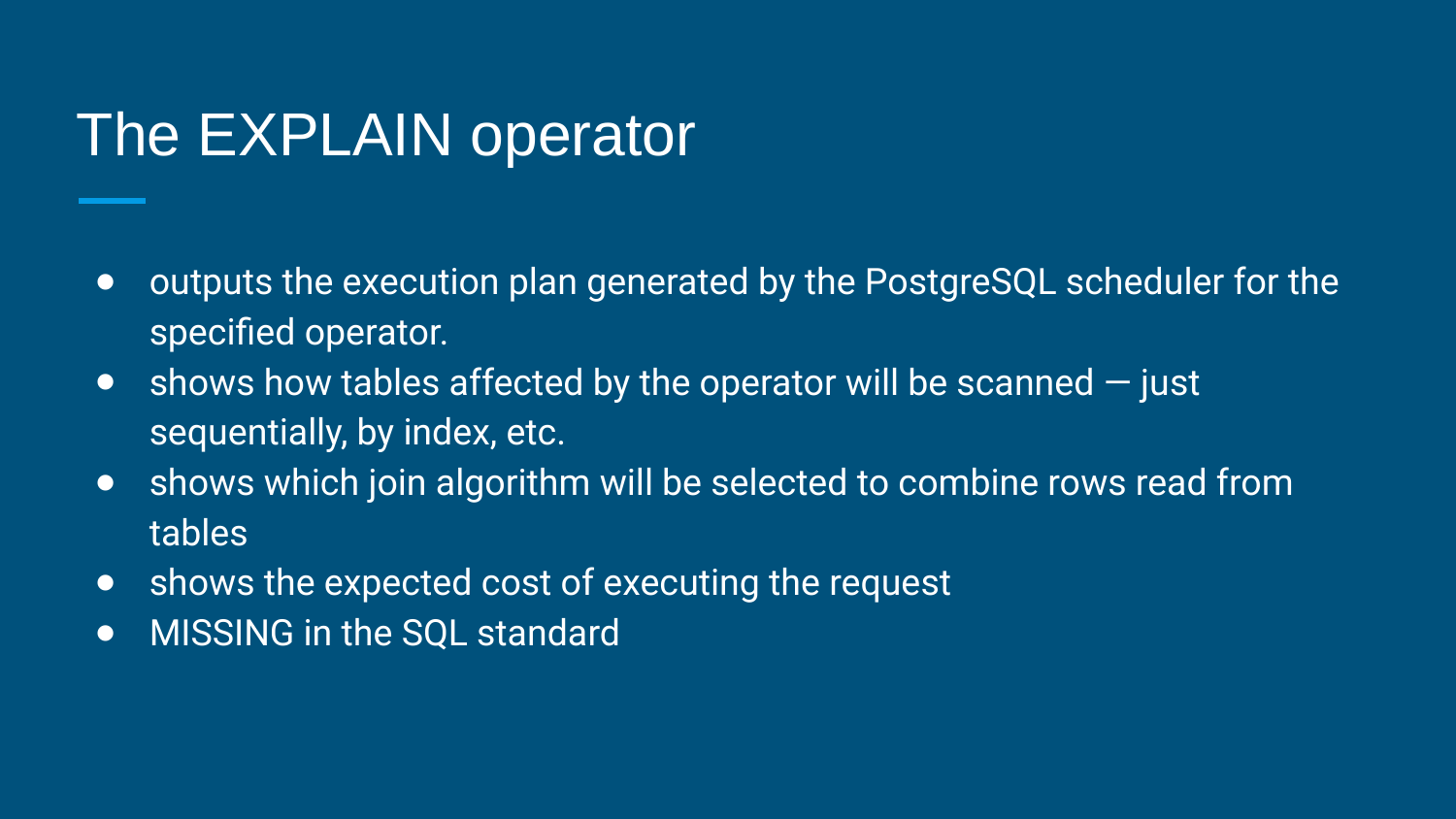

# The EXPLAIN operator
outputs the execution plan generated by the PostgreSQL scheduler for the specified operator.
shows how tables affected by the operator will be scanned — just sequentially, by index, etc.
shows which join algorithm will be selected to combine rows read from tables
shows the expected cost of executing the request
MISSING in the SQL standard